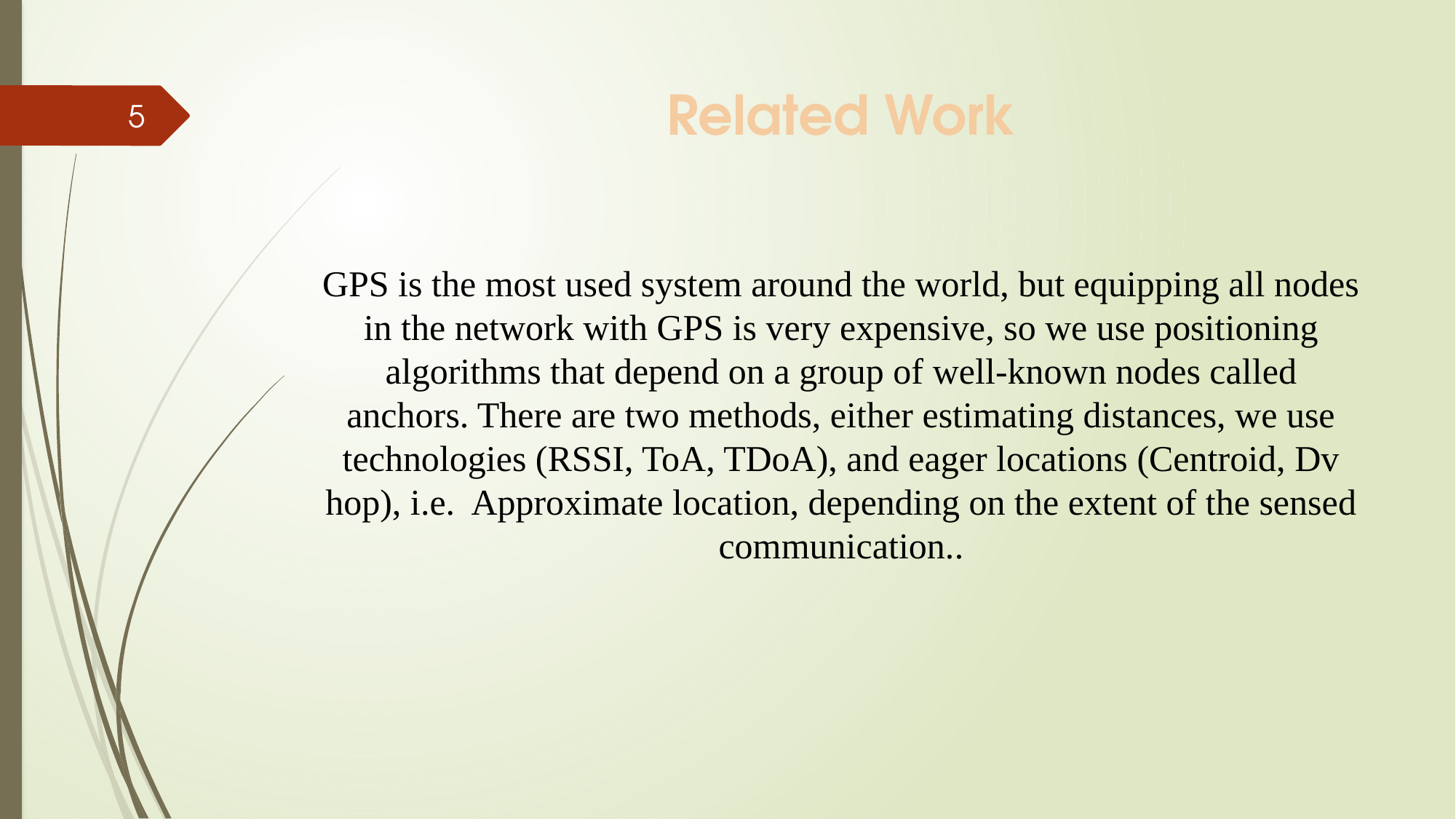

# Related Work
5
GPS is the most used system around the world, but equipping all nodes in the network with GPS is very expensive, so we use positioning algorithms that depend on a group of well-known nodes called anchors. There are two methods, either estimating distances, we use technologies (RSSI, ToA, TDoA), and eager locations (Centroid, Dv hop), i.e.  Approximate location, depending on the extent of the sensed communication..